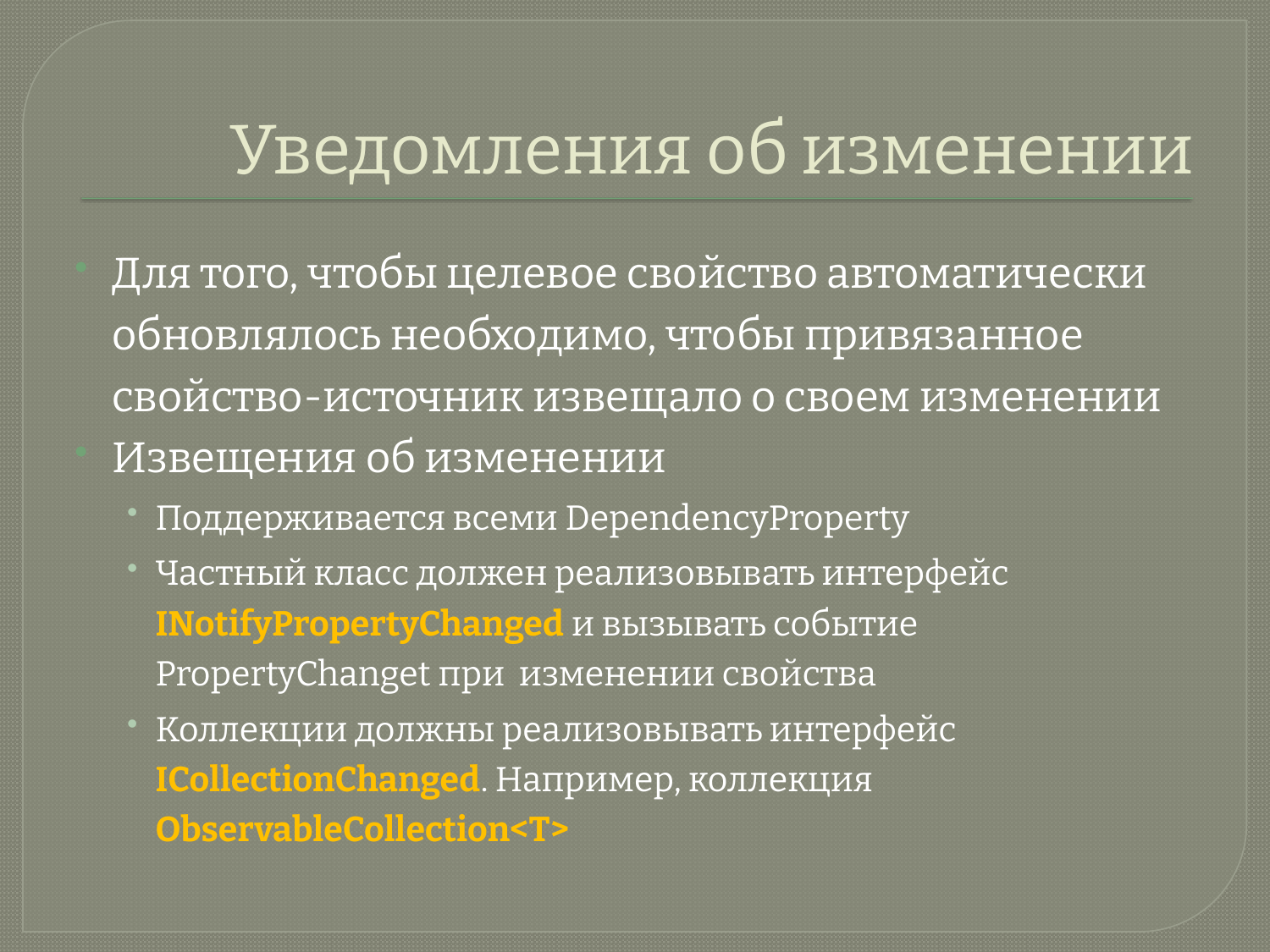

# Уведомления об изменении
Для того, чтобы целевое свойство автоматически обновлялось необходимо, чтобы привязанное свойство-источник извещало о своем изменении
Извещения об изменении
Поддерживается всеми DependencyProperty
Частный класс должен реализовывать интерфейс INotifyPropertyChanged и вызывать событие PropertyChanget при  изменении свойства
Коллекции должны реализовывать интерфейс ICollectionChanged. Например, коллекция ObservableCollection<T>